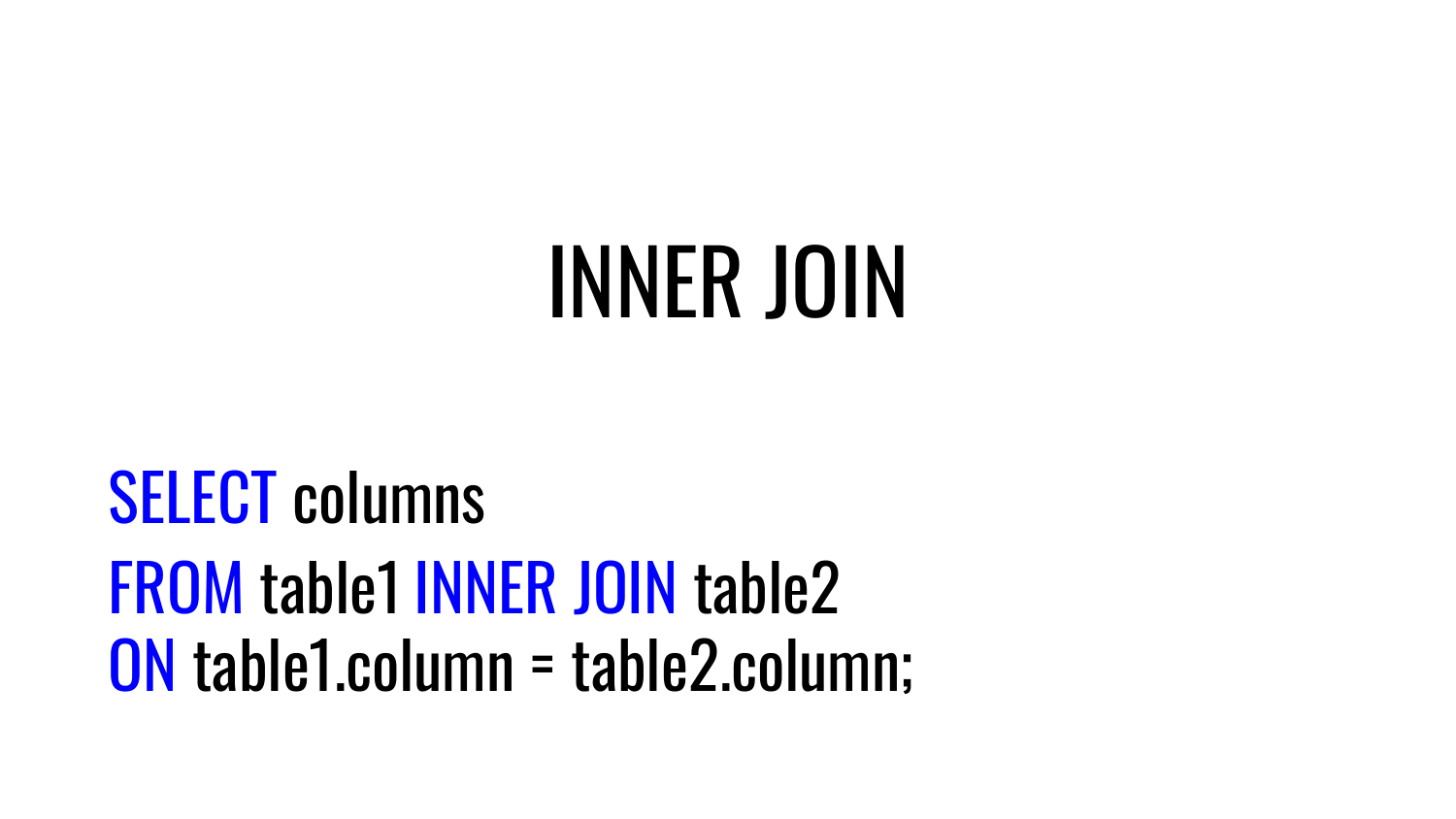

# INNER JOIN
   SELECT columns
   FROM table1 INNER JOIN table2
   ON table1.column = table2.column;